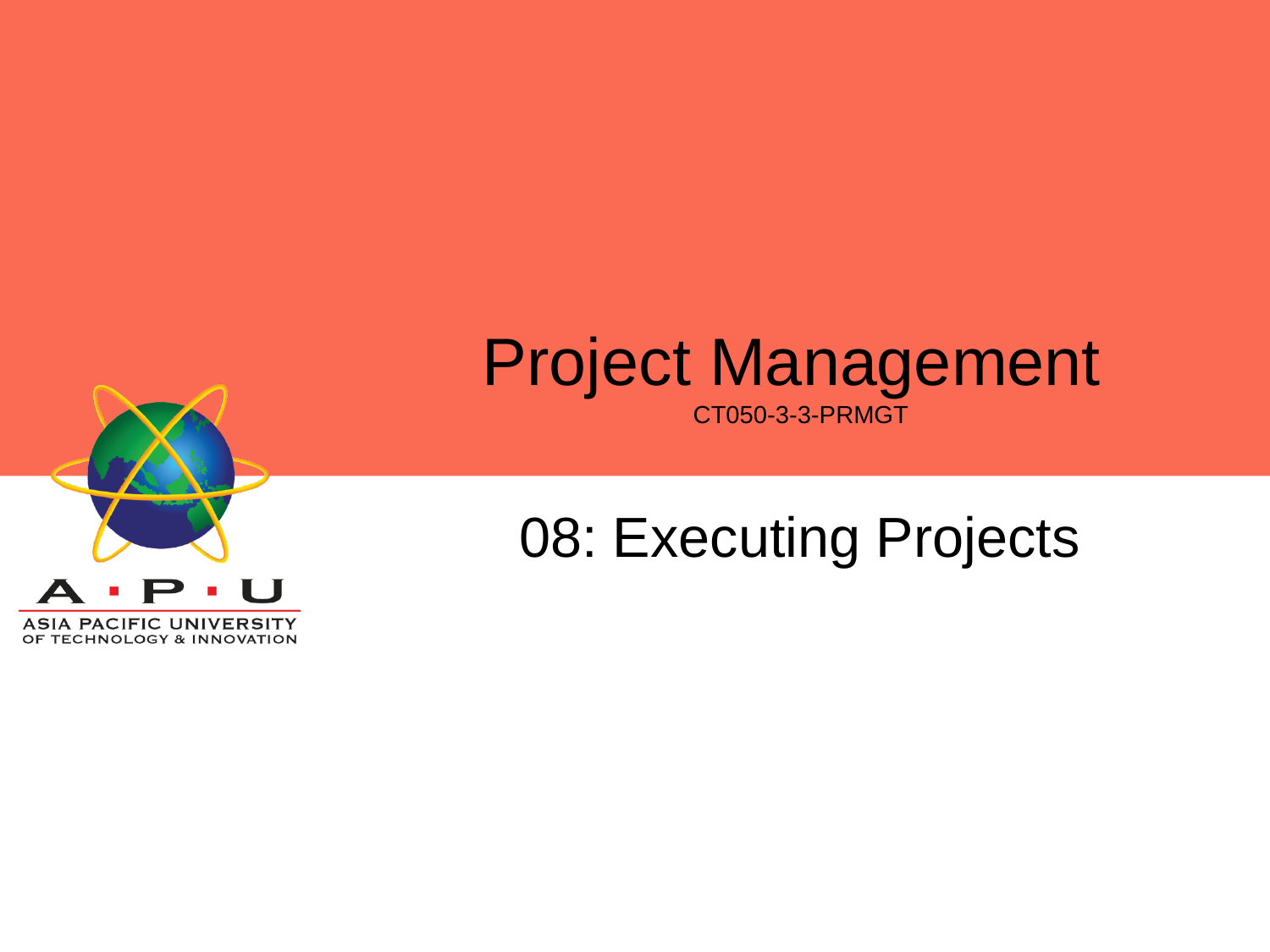

# Project Management
CT050-3-3-PRMGT
08: Executing Projects